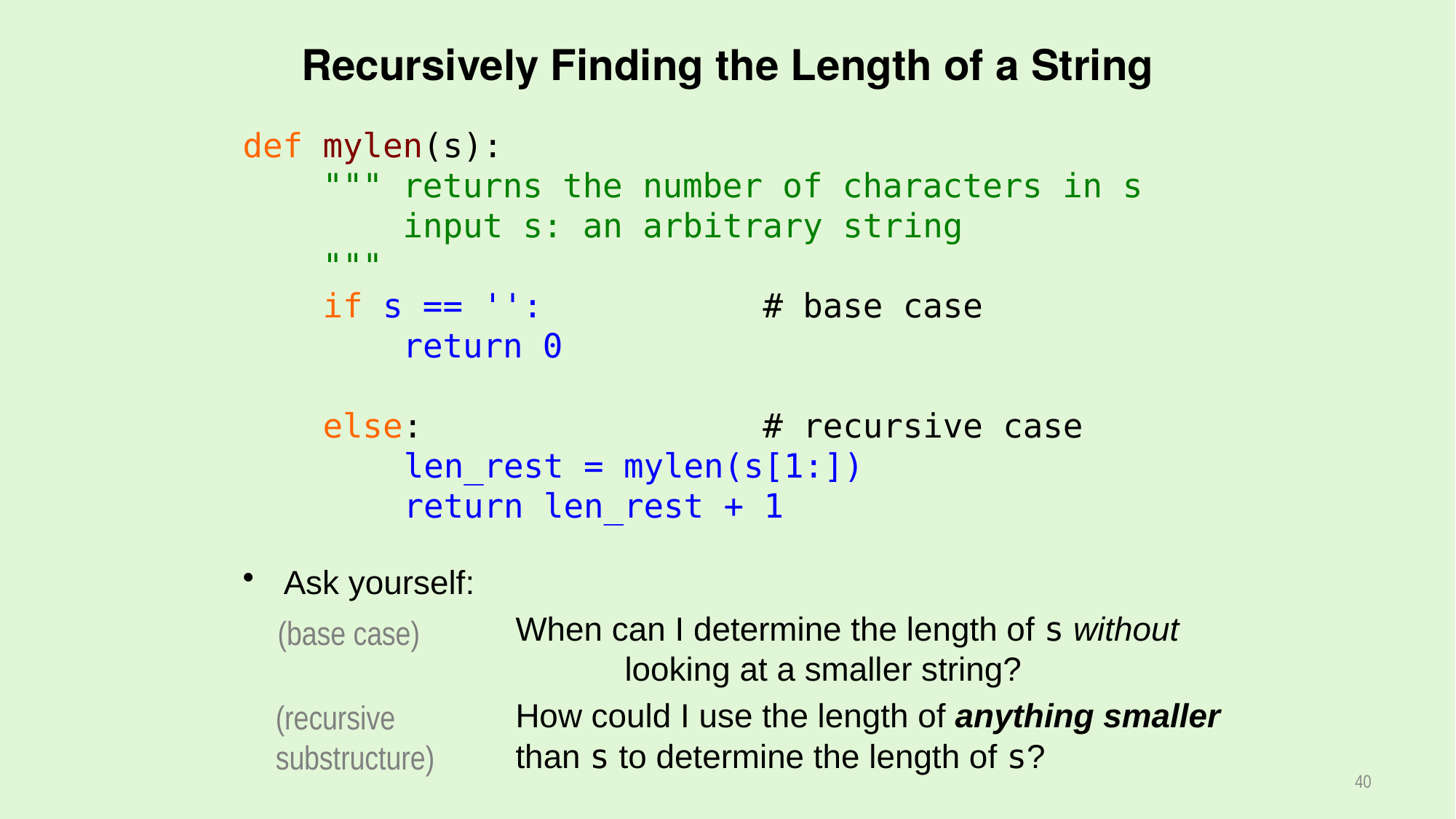

# Recursively Finding the Length of a String

def mylen(s):
    """ returns the number of characters in s
        input s: an arbitrary string
    """
    if s == '':           # base case
        return 0

    else:                 # recursive case
      len_rest = mylen(s[1:])
      return len_rest + 1
Ask yourself:
		When can I determine the length of s without			looking at a smaller string?
		How could I use the length of anything smaller
		than s to determine the length of s?

(base case)
(recursive
substructure)
40